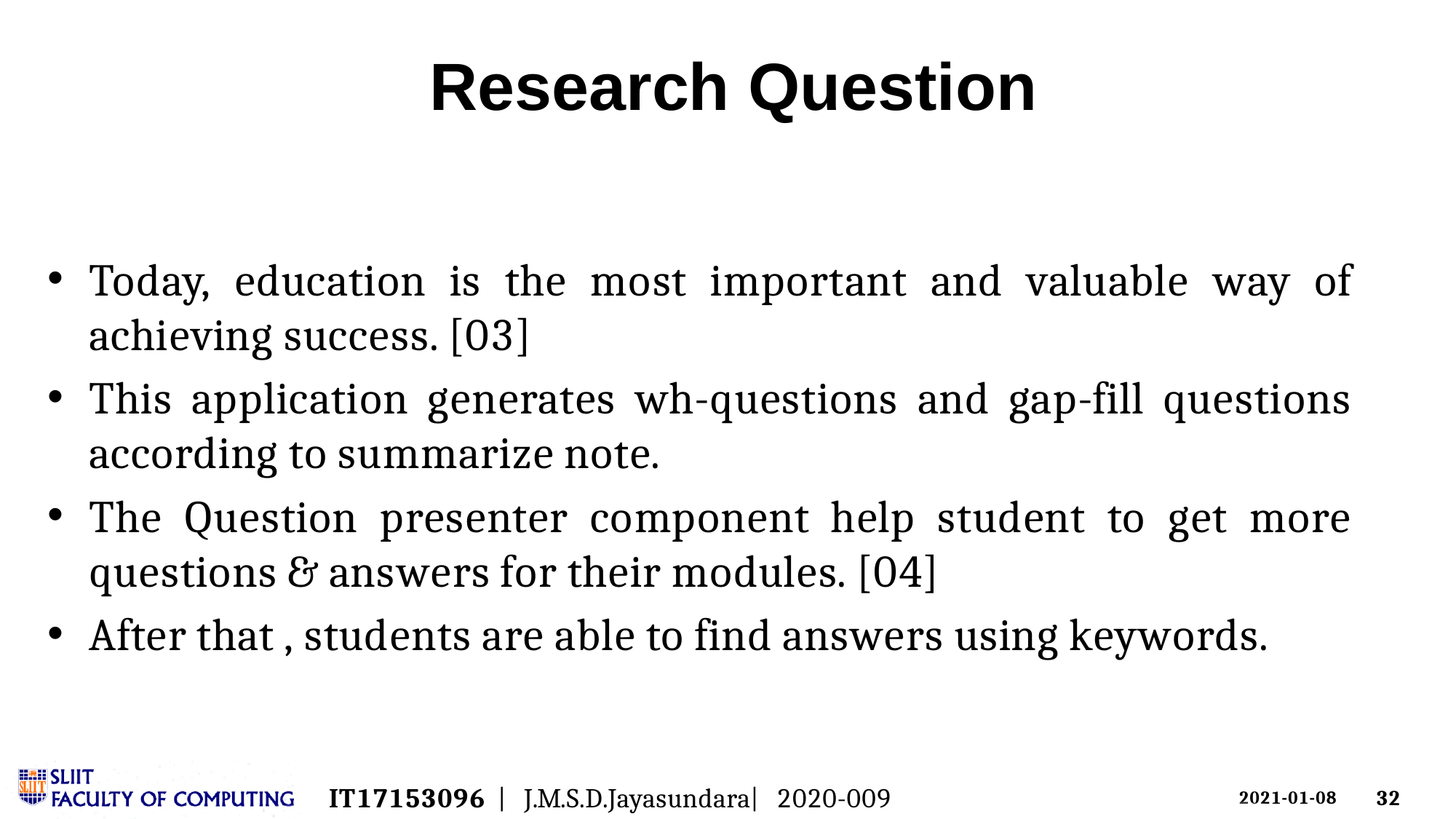

# Research Question
Today, education is the most important and valuable way of achieving success. [03]
This application generates wh-questions and gap-fill questions according to summarize note.
The Question presenter component help student to get more questions & answers for their modules. [04]
After that , students are able to find answers using keywords.
IT17153096  |   J.M.S.D.Jayasundara|   2020-009